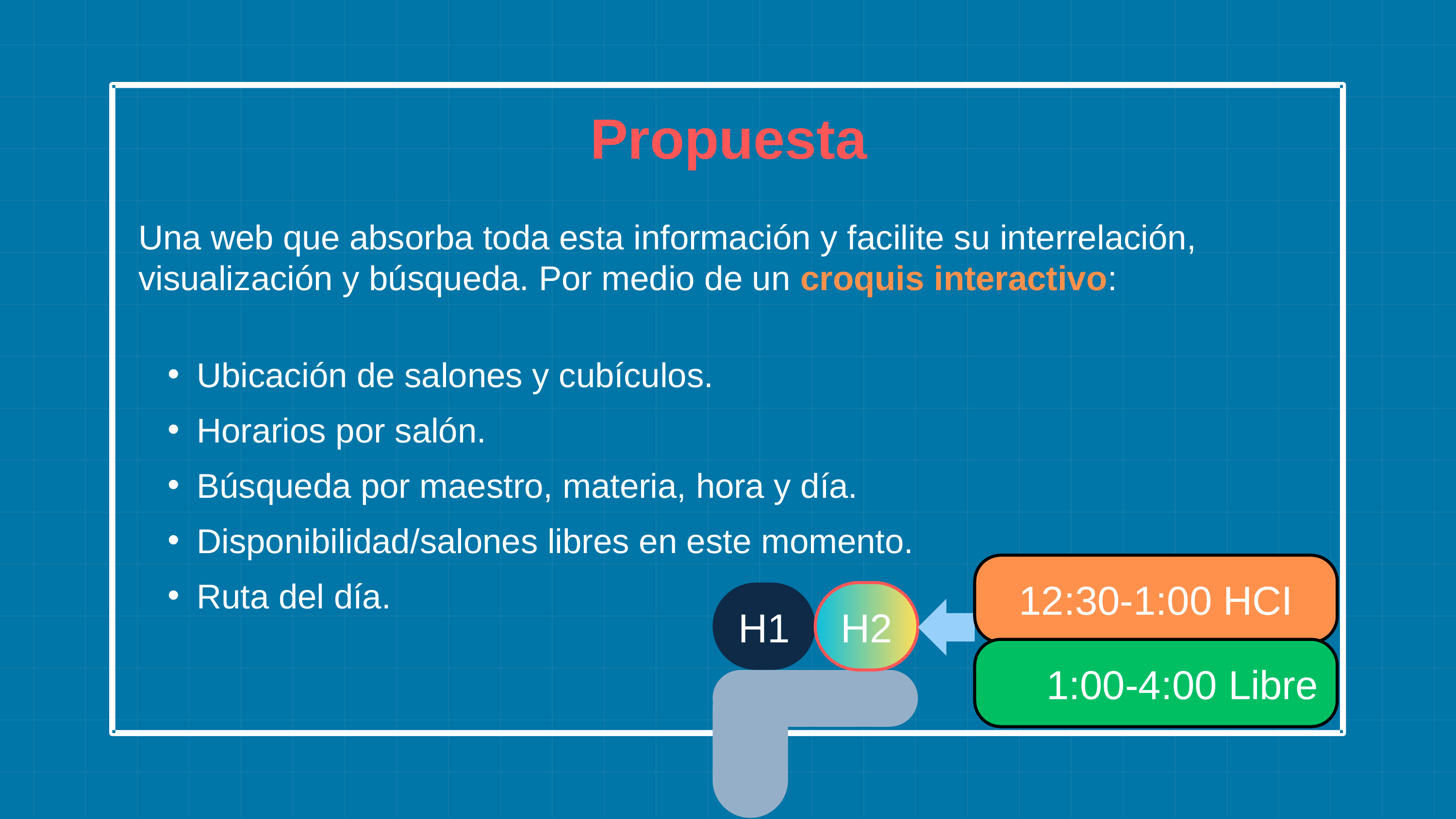

Propuesta
Una web que absorba toda esta información y facilite su interrelación, visualización y búsqueda. Por medio de un croquis interactivo:

Ubicación de salones y cubículos.
Horarios por salón.
Búsqueda por maestro, materia, hora y día.
Disponibilidad/salones libres en este momento.
Ruta del día.

12:30-1:00 HCI

H1

H2

      1:00-4:00 Libre